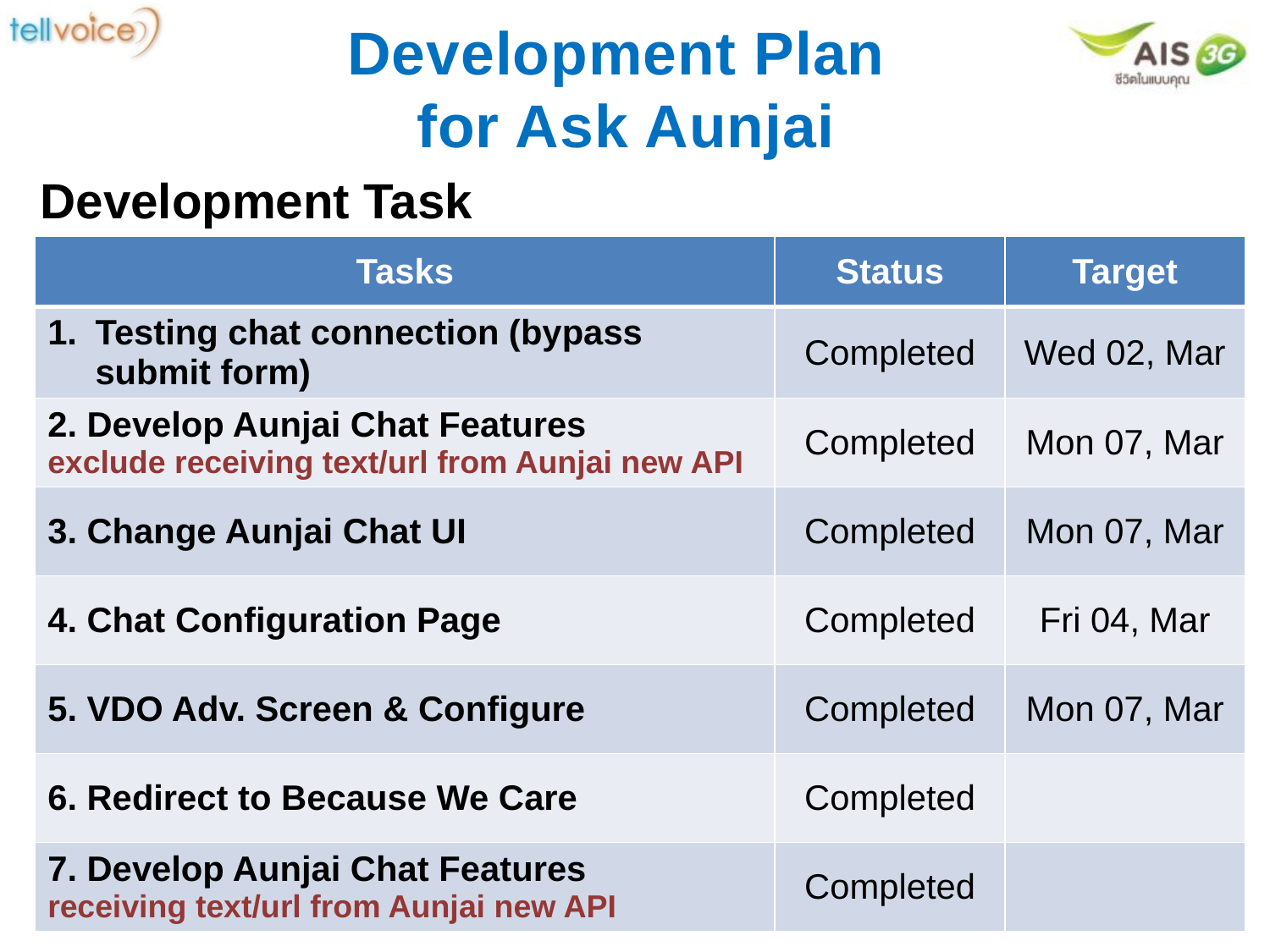

# Development Plan for Ask Aunjai
Development Task
| Tasks | Status | Target |
| --- | --- | --- |
| Testing chat connection (bypass submit form) | Completed | Wed 02, Mar |
| 2. Develop Aunjai Chat Features exclude receiving text/url from Aunjai new API | Completed | Mon 07, Mar |
| 3. Change Aunjai Chat UI | Completed | Mon 07, Mar |
| 4. Chat Configuration Page | Completed | Fri 04, Mar |
| 5. VDO Adv. Screen & Configure | Completed | Mon 07, Mar |
| 6. Redirect to Because We Care | Completed |  |
| 7. Develop Aunjai Chat Features receiving text/url from Aunjai new API | Completed |  |